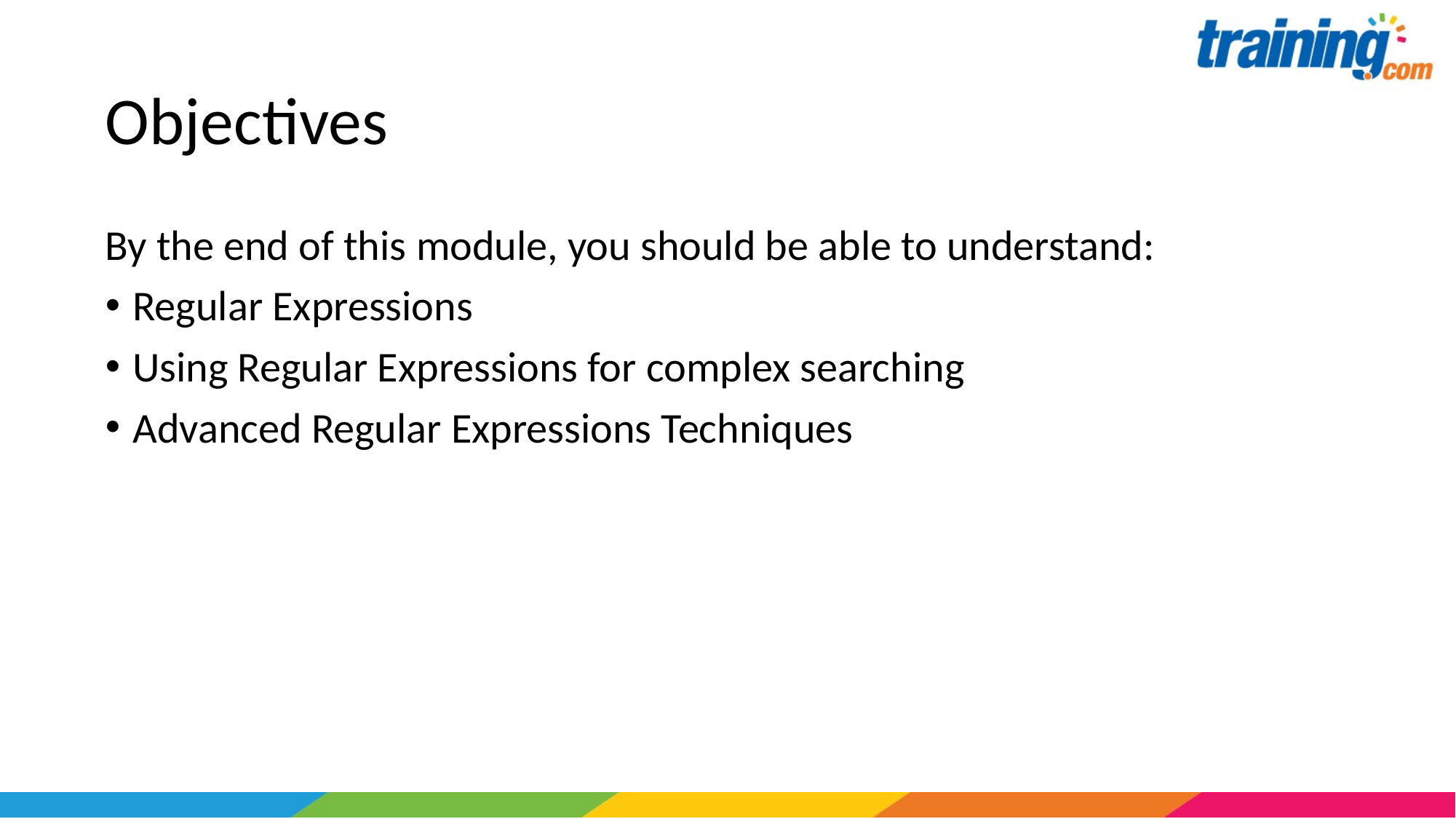

# Objectives
By the end of this module, you should be able to understand:
Regular Expressions
Using Regular Expressions for complex searching
Advanced Regular Expressions Techniques